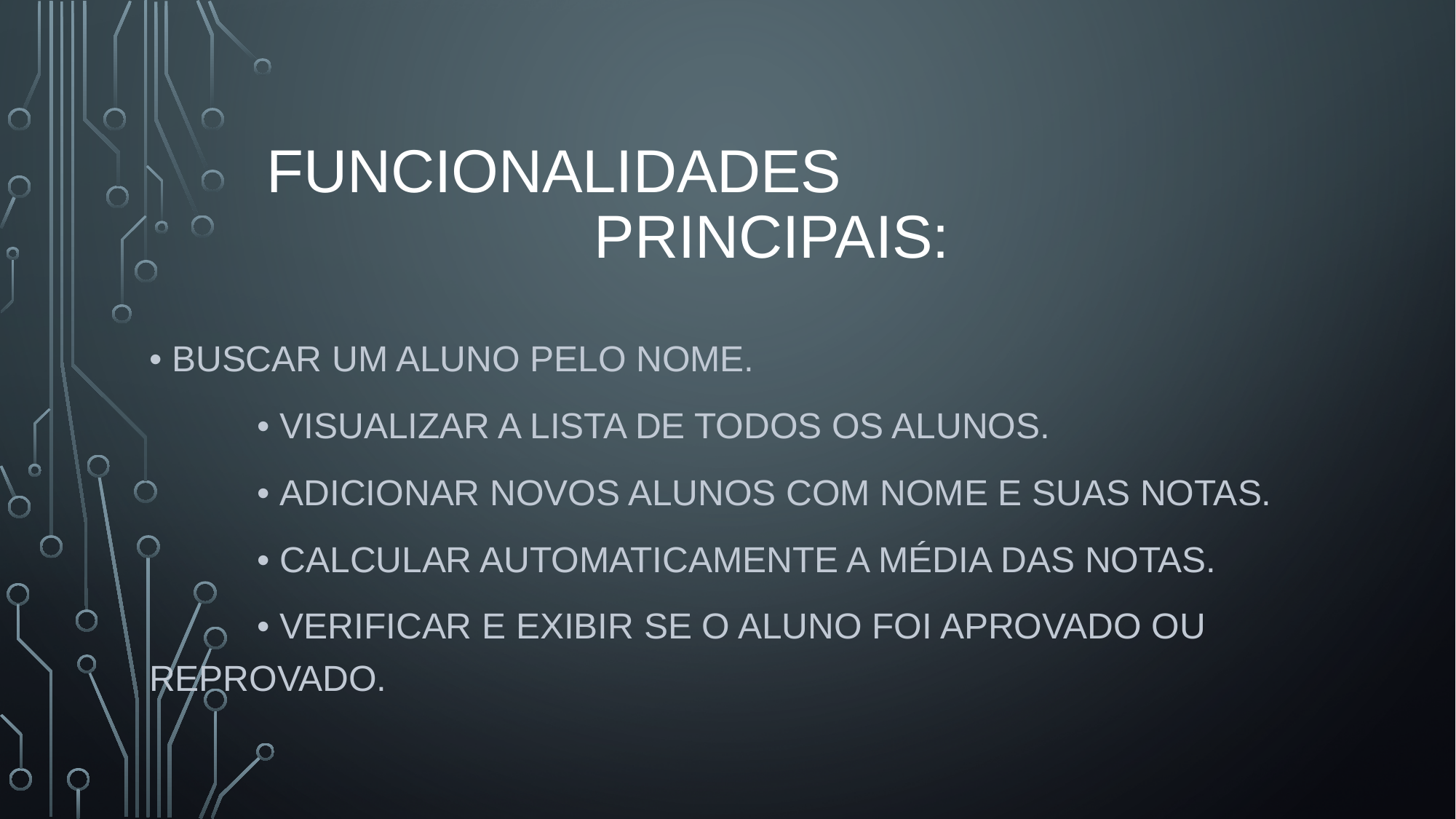

# Funcionalidades principais:
• Buscar um aluno pelo nome.
	• Visualizar a lista de todos os alunos.
		• Adicionar novos alunos com nome e suas notas.
			• Calcular automaticamente a média das notas.
				• Verificar e exibir se o aluno foi aprovado ou 							reprovado.